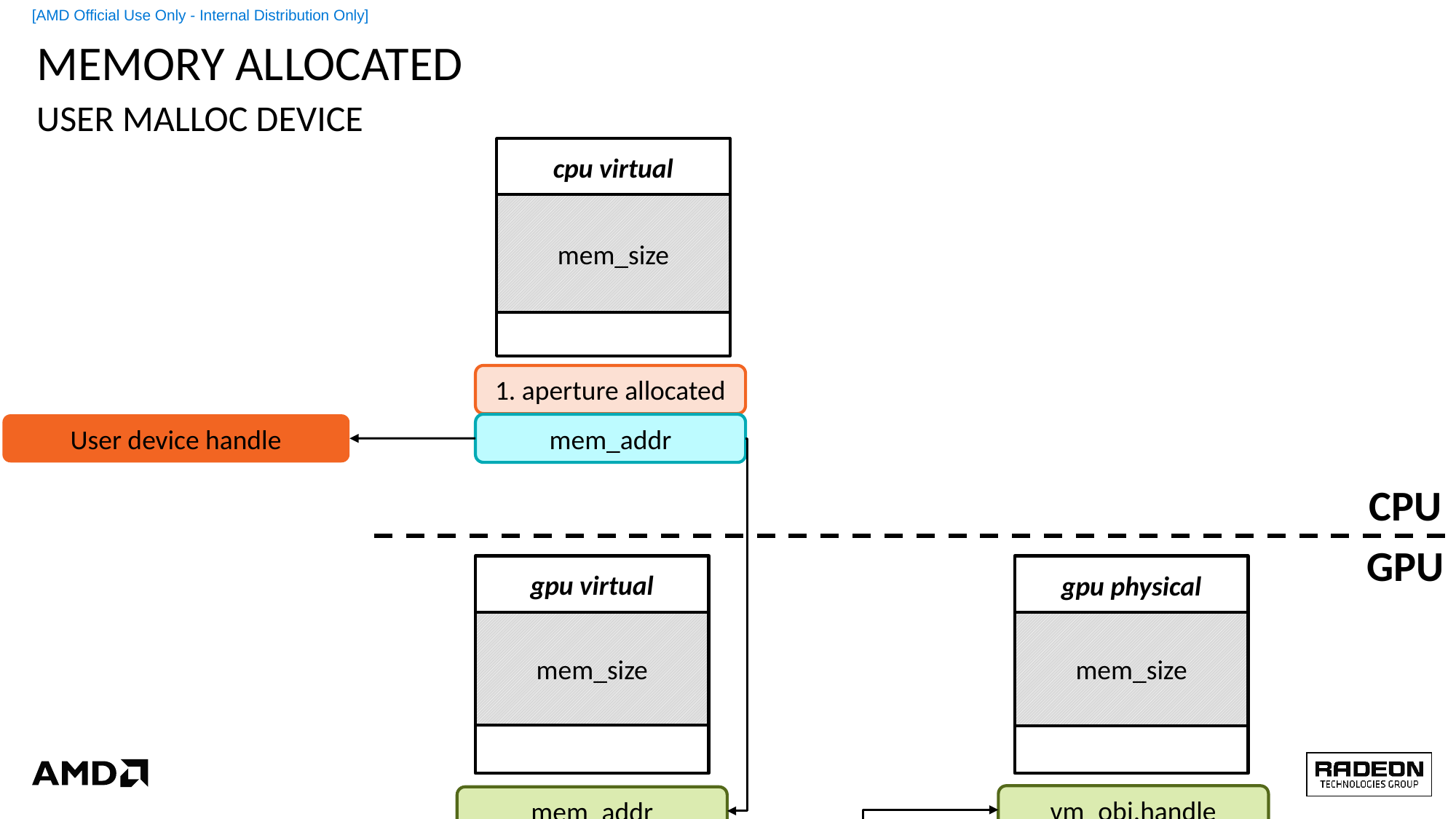

# Memory allocated
User malloc device

cpu virtual
mem_size
1. aperture allocated
mem_addr
User device handle
CPU
GPU

gpu virtual
mem_size

gpu physical
mem_size
vm_obj.handle
mem_addr
4. IOC_MAP_MEMORY_TO_GPU
2. IOC_ALLOC_MEMORY_OF_GPU
handle
map_offset
vm_obj.handle